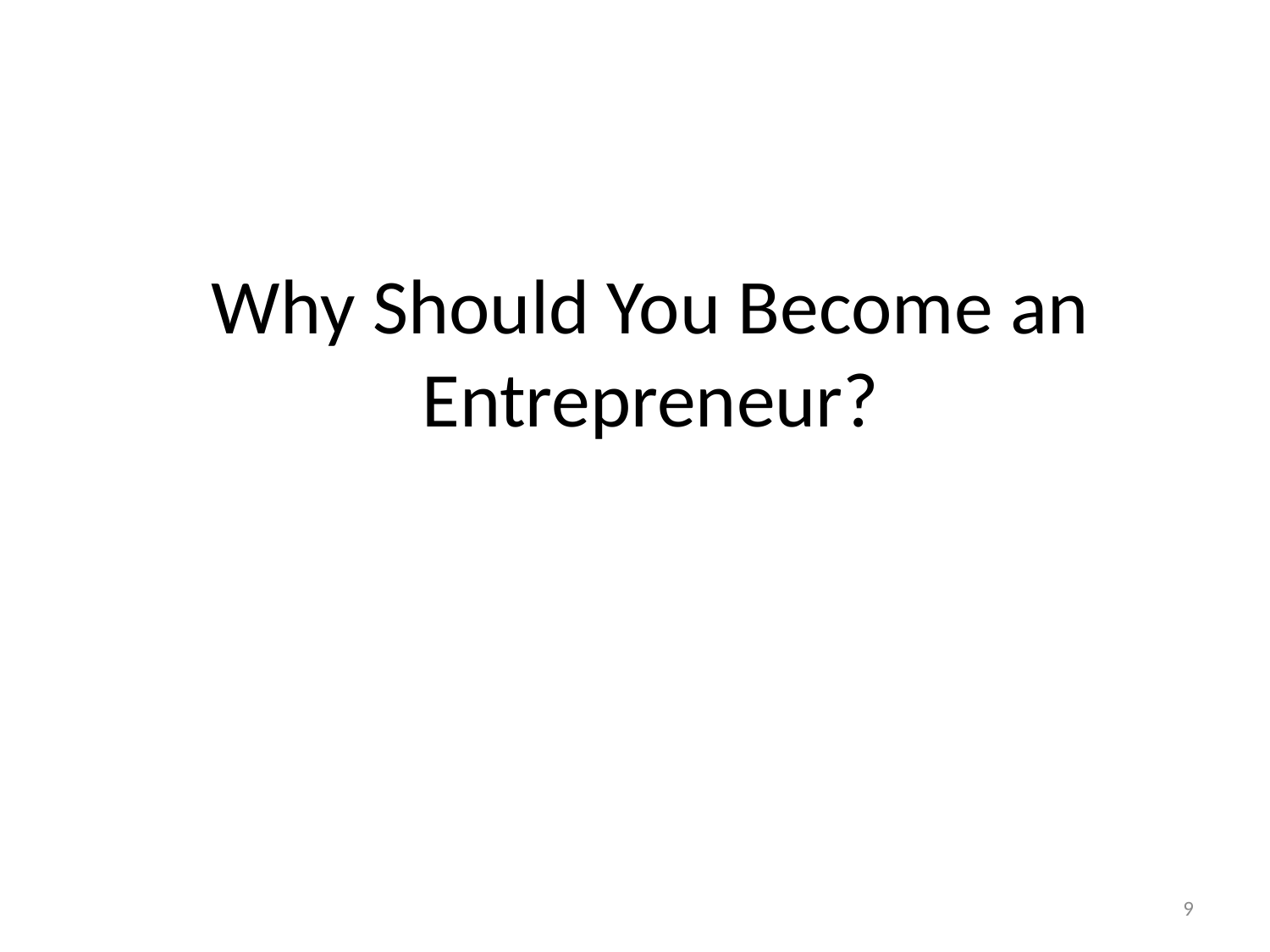

# Why Should You Become an Entrepreneur?
9